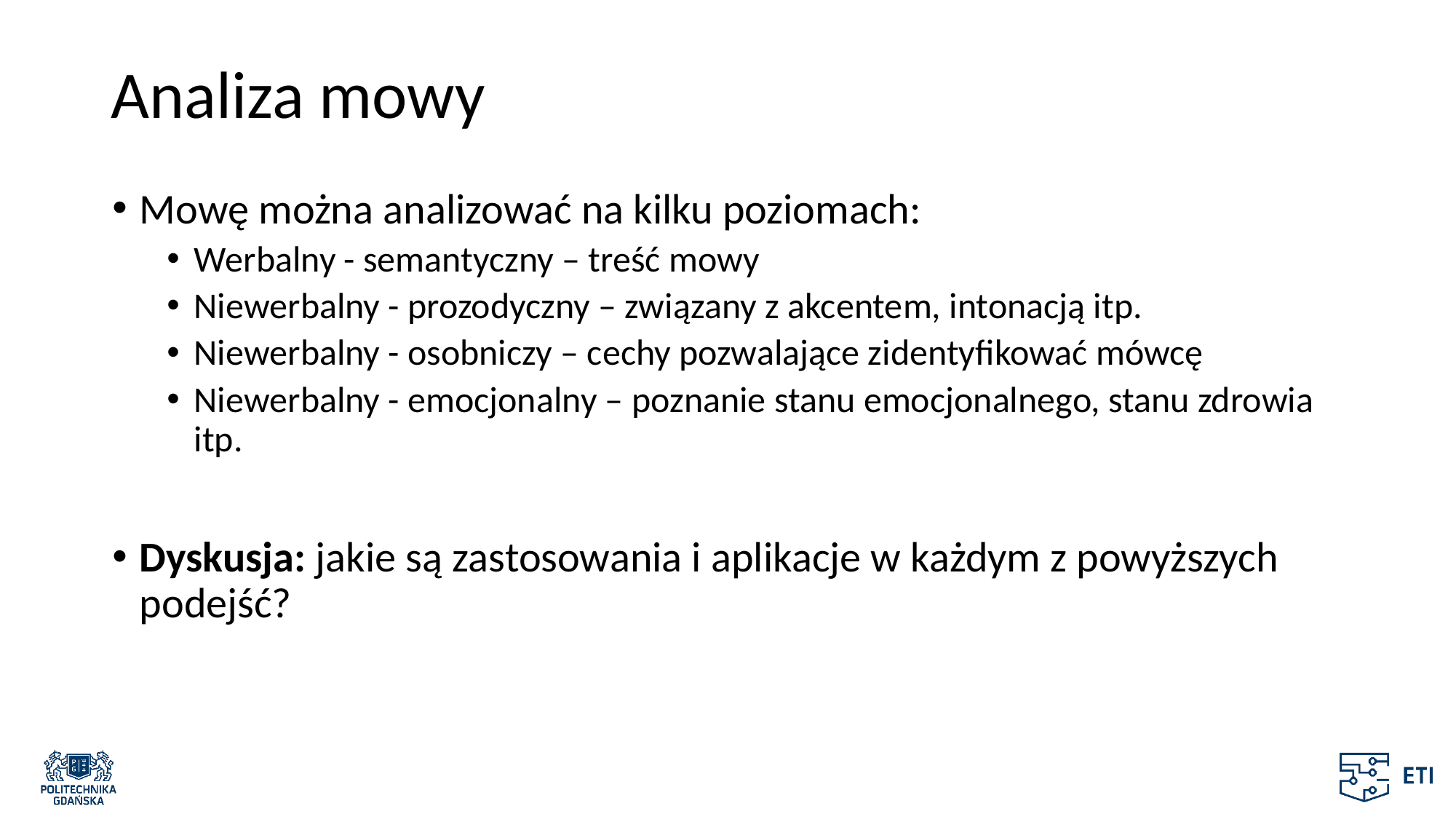

# Analiza mowy
Mowę można analizować na kilku poziomach:
Werbalny - semantyczny – treść mowy
Niewerbalny - prozodyczny – związany z akcentem, intonacją itp.
Niewerbalny - osobniczy – cechy pozwalające zidentyfikować mówcę
Niewerbalny - emocjonalny – poznanie stanu emocjonalnego, stanu zdrowia itp.

Dyskusja: jakie są zastosowania i aplikacje w każdym z powyższych podejść?